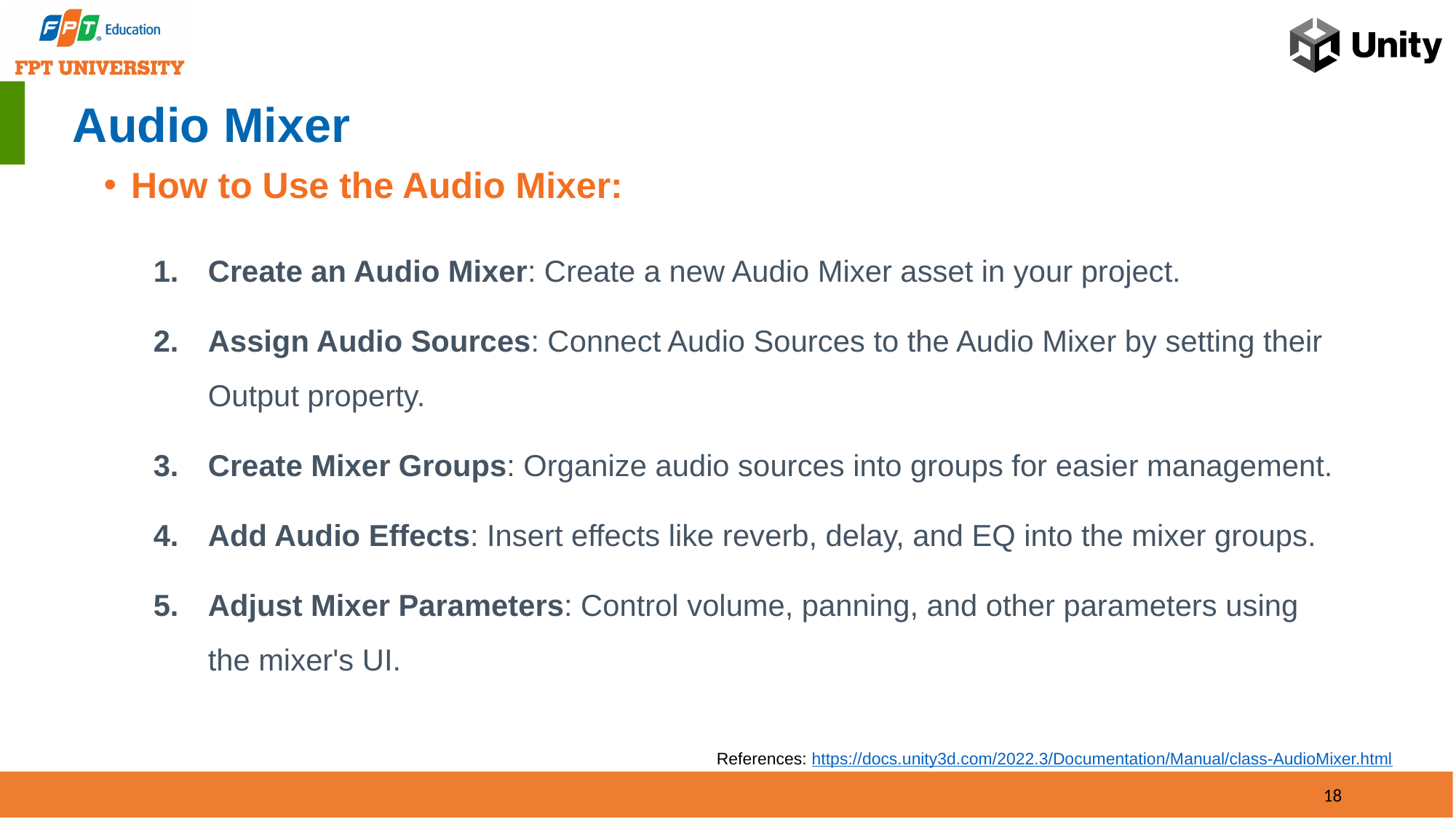

# Audio Mixer
How to Use the Audio Mixer:
Create an Audio Mixer: Create a new Audio Mixer asset in your project.
Assign Audio Sources: Connect Audio Sources to the Audio Mixer by setting their Output property.
Create Mixer Groups: Organize audio sources into groups for easier management.
Add Audio Effects: Insert effects like reverb, delay, and EQ into the mixer groups.
Adjust Mixer Parameters: Control volume, panning, and other parameters using the mixer's UI.
References: https://docs.unity3d.com/2022.3/Documentation/Manual/class-AudioMixer.html
18